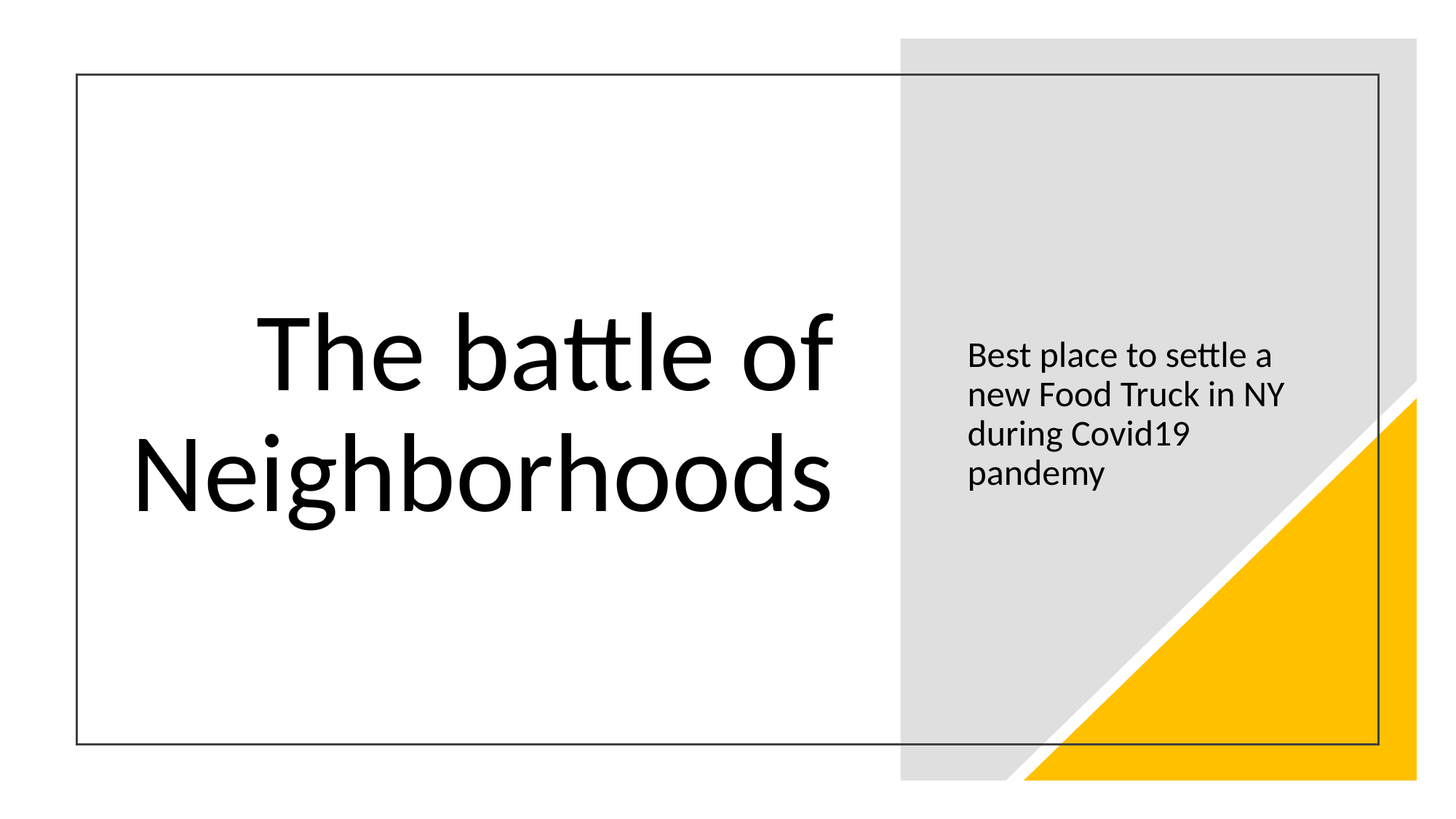

# The battle of Neighborhoods
Best place to settle a new Food Truck in NY during Covid19 pandemy